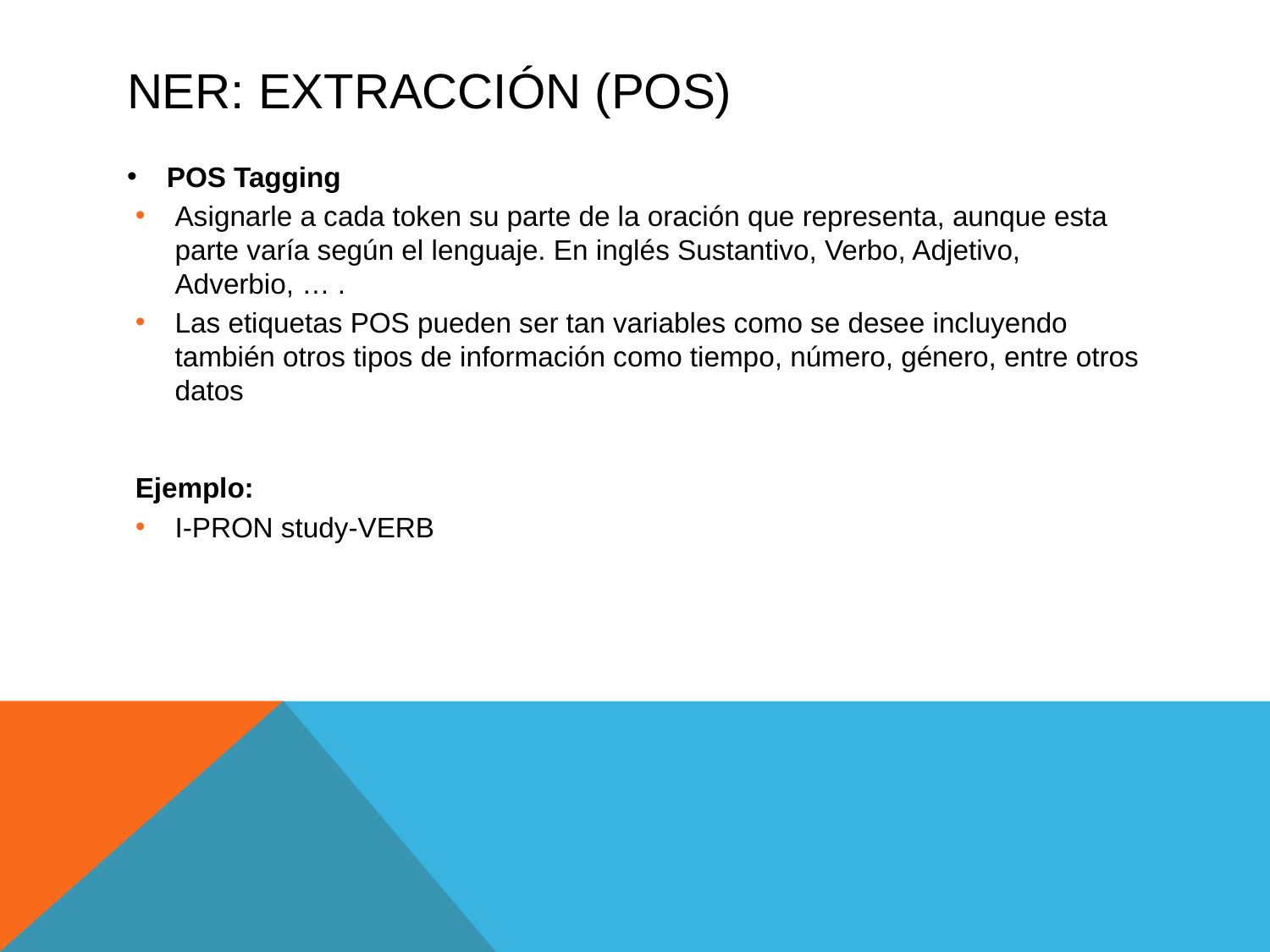

# NER: Extracción (POS)
POS Tagging
Asignarle a cada token su parte de la oración que representa, aunque esta parte varía según el lenguaje. En inglés Sustantivo, Verbo, Adjetivo, Adverbio, … .
Las etiquetas POS pueden ser tan variables como se desee incluyendo también otros tipos de información como tiempo, número, género, entre otros datos

Ejemplo:
I-PRON study-VERB